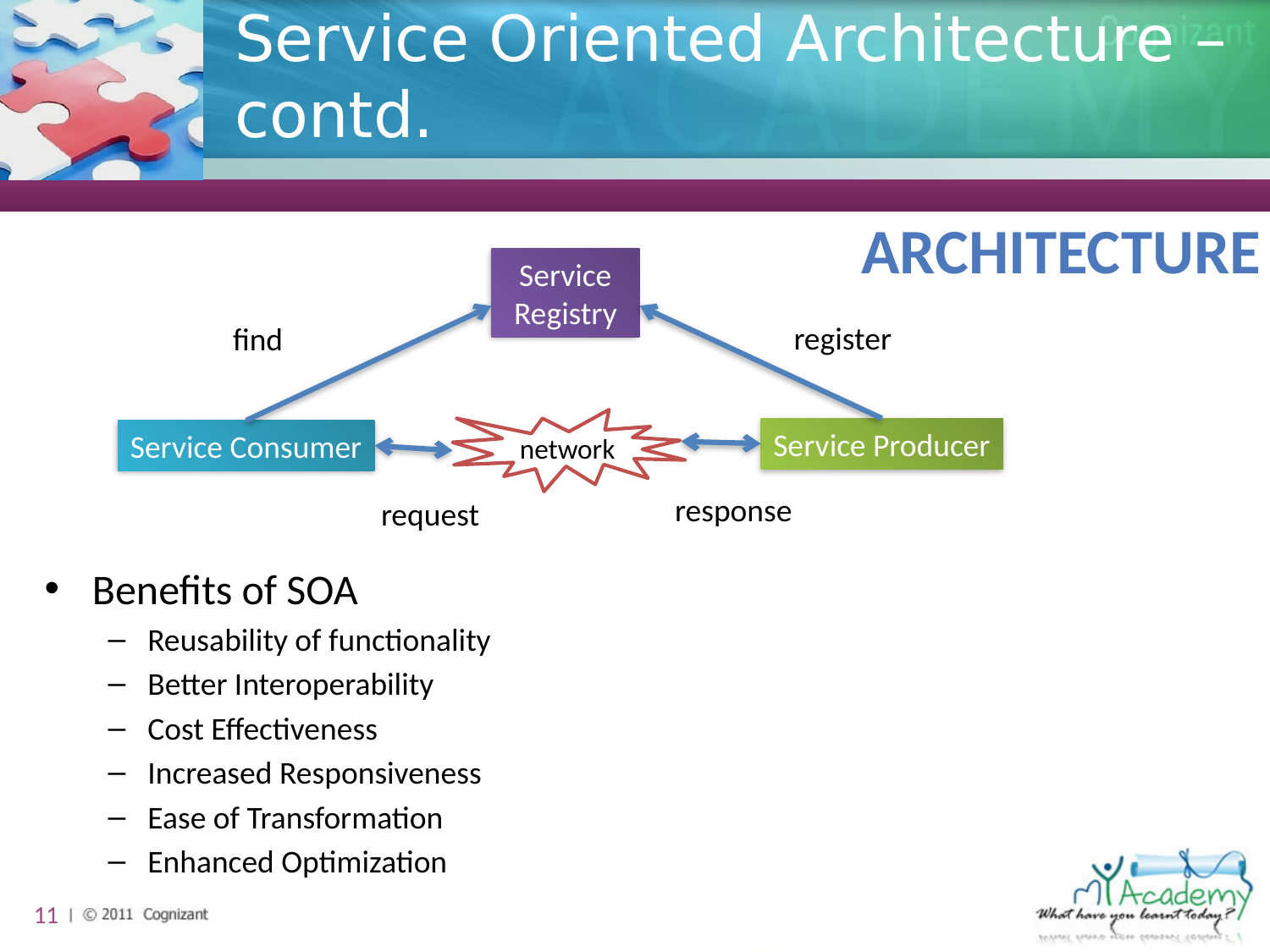

# Service Oriented Architecture – contd.
Architecture

Benefits of SOA
Reusability of functionality
Better Interoperability
Cost Effectiveness
Increased Responsiveness
Ease of Transformation
Enhanced Optimization

Service Registry
register
find
network
Service Producer
Service Consumer
response
request
11